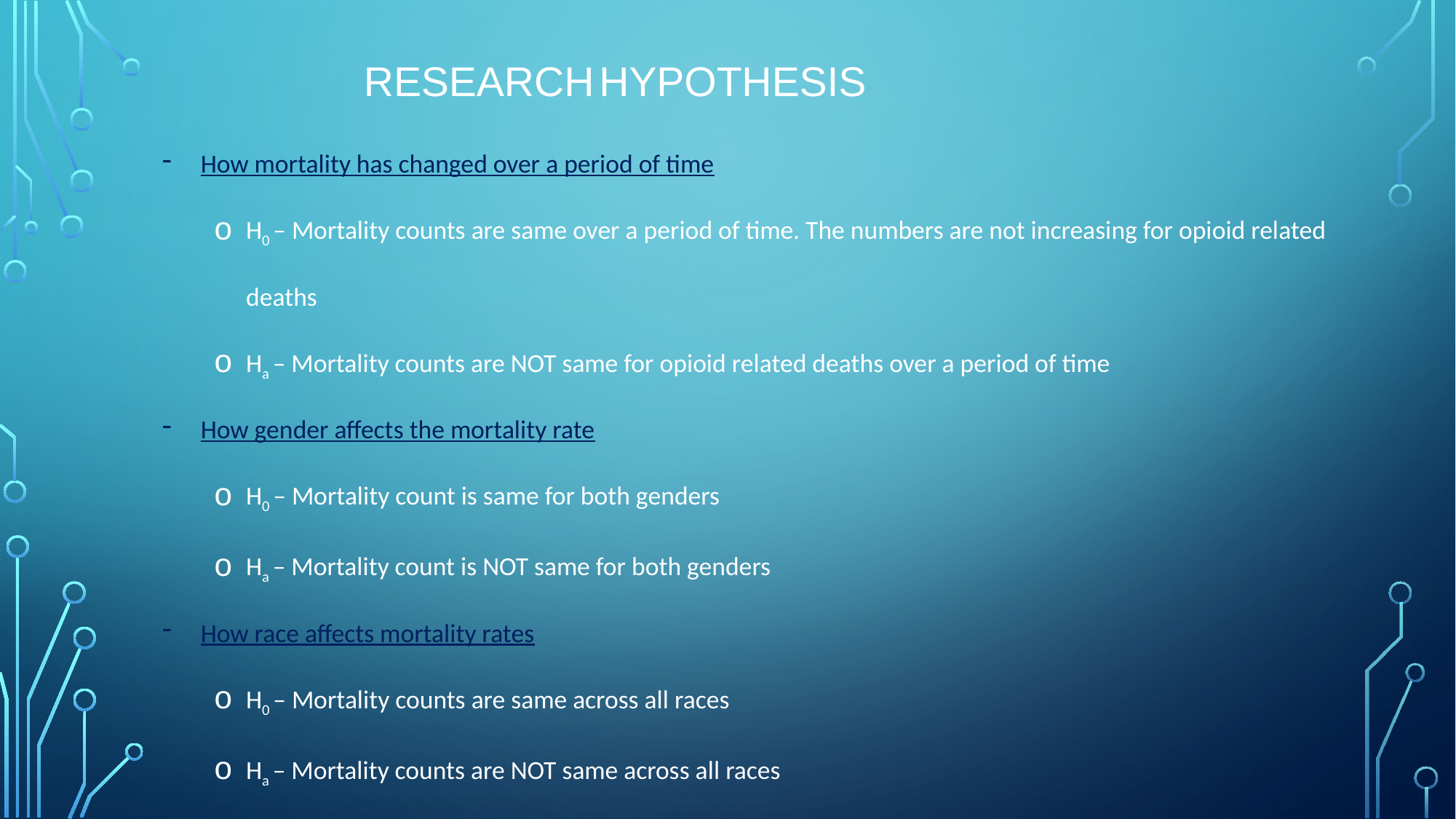

RESEARCH HYPOTHESIS
How mortality has changed over a period of time
H0 – Mortality counts are same over a period of time. The numbers are not increasing for opioid related deaths
Ha – Mortality counts are NOT same for opioid related deaths over a period of time
How gender affects the mortality rate
H0 – Mortality count is same for both genders
Ha – Mortality count is NOT same for both genders
How race affects mortality rates
H0 – Mortality counts are same across all races
Ha – Mortality counts are NOT same across all races